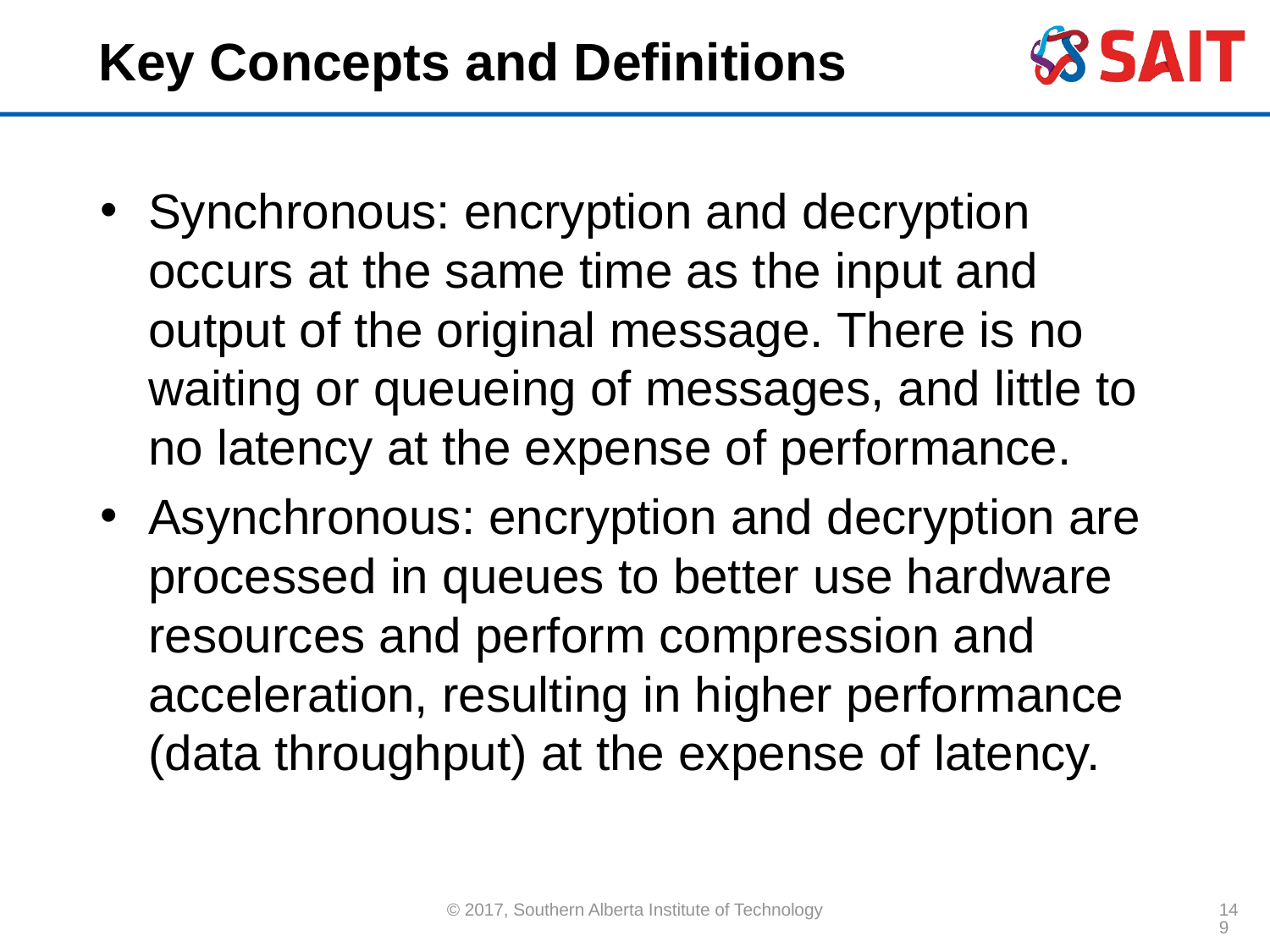

# Key Concepts and Definitions
Synchronous: encryption and decryption occurs at the same time as the input and output of the original message. There is no waiting or queueing of messages, and little to no latency at the expense of performance.
Asynchronous: encryption and decryption are processed in queues to better use hardware resources and perform compression and acceleration, resulting in higher performance (data throughput) at the expense of latency.